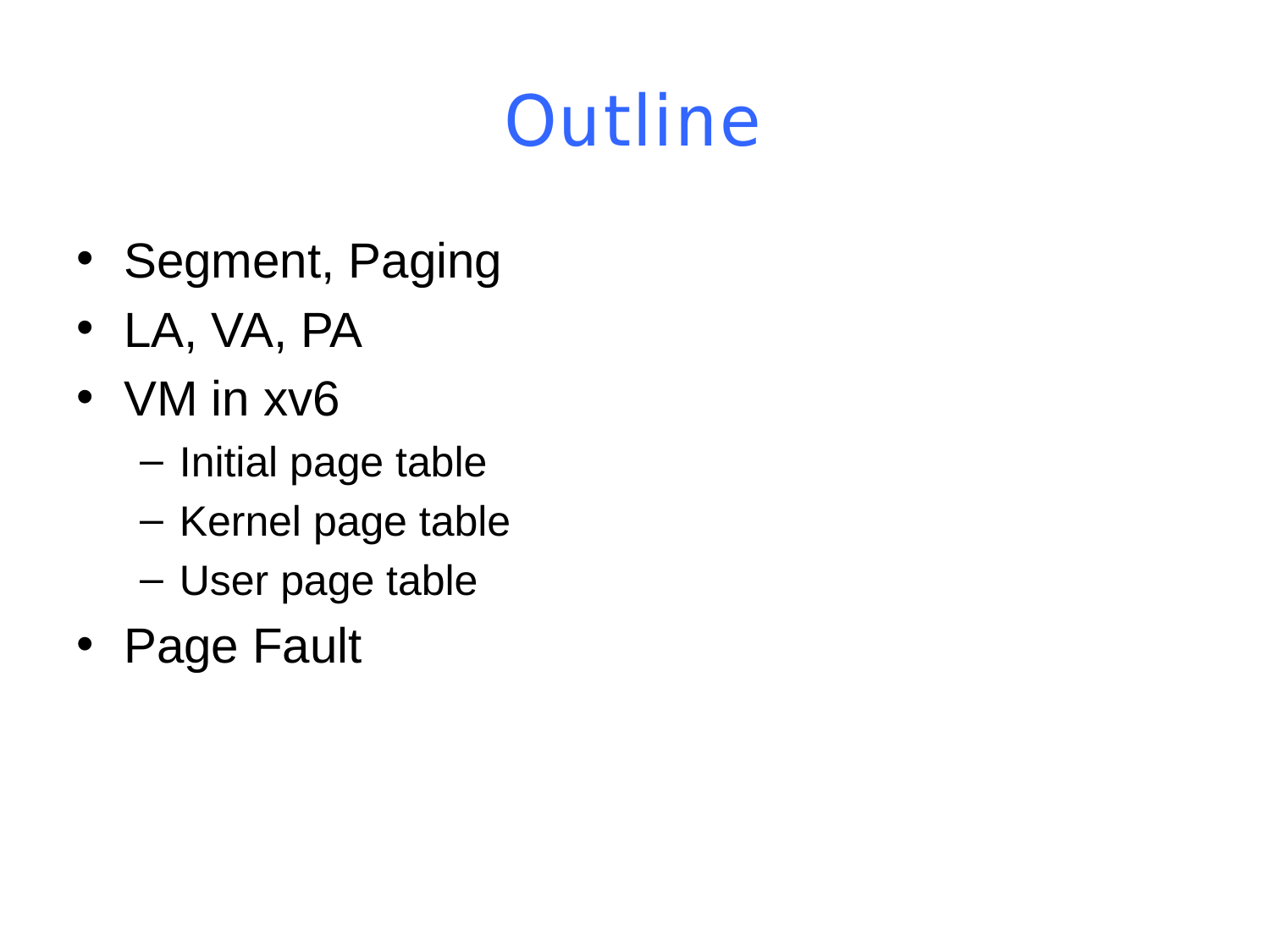

# Outline
Segment, Paging
LA, VA, PA
VM in xv6
Initial page table
Kernel page table
User page table
Page Fault